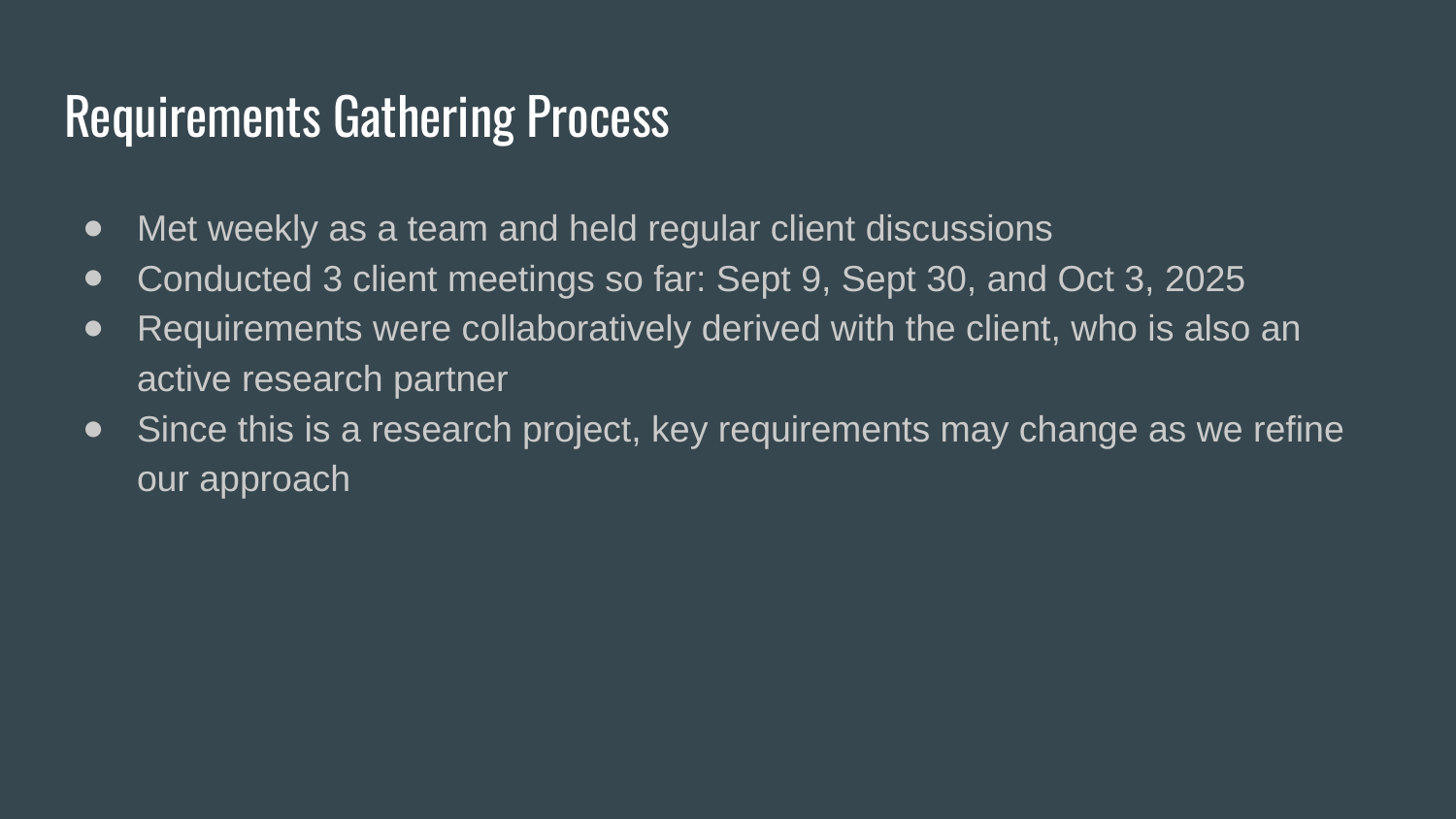

# Requirements Gathering Process
Met weekly as a team and held regular client discussions
Conducted 3 client meetings so far: Sept 9, Sept 30, and Oct 3, 2025
Requirements were collaboratively derived with the client, who is also an active research partner
Since this is a research project, key requirements may change as we refine our approach